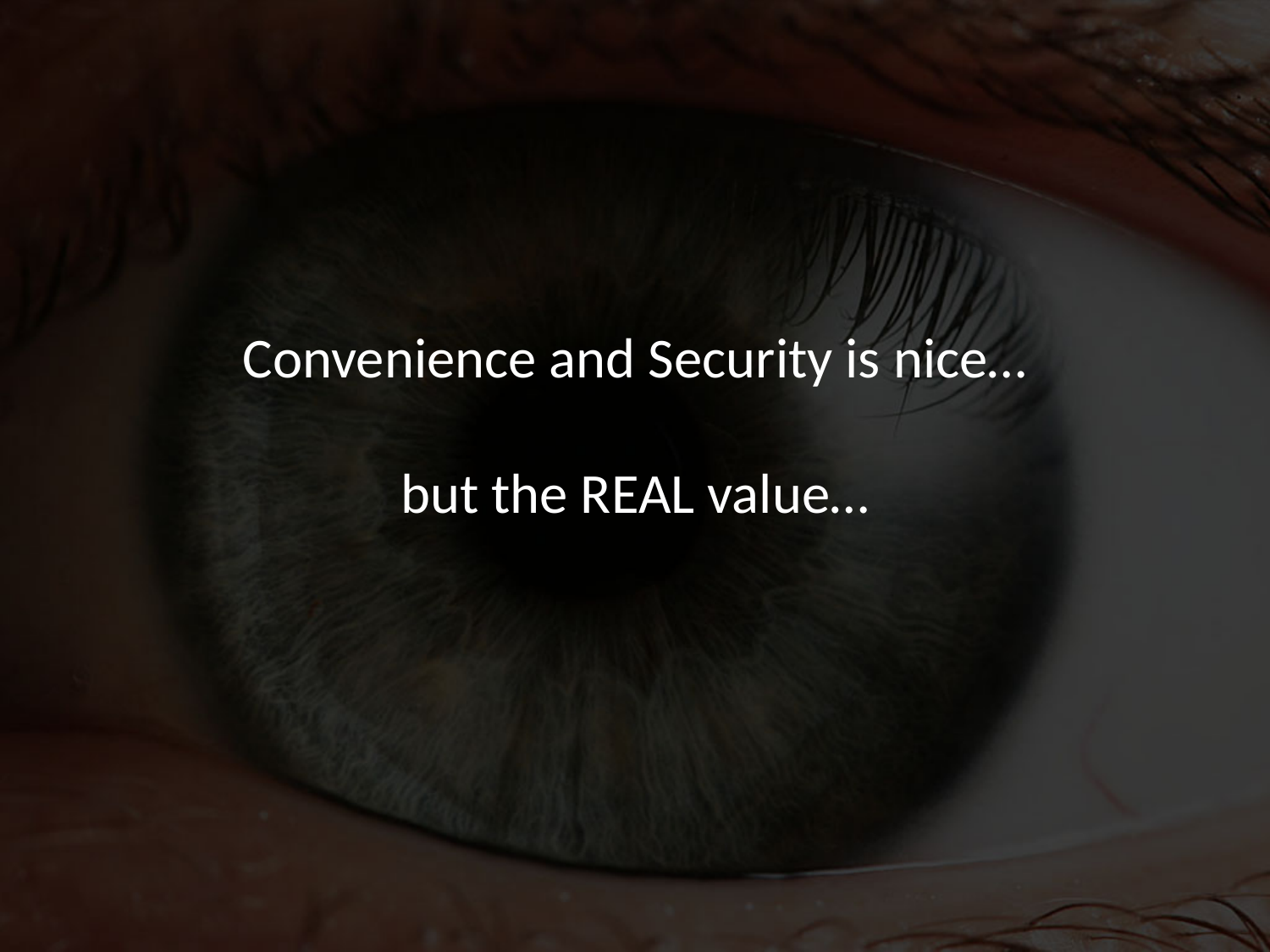

# Convenience and Security is nice… but the REAL value…